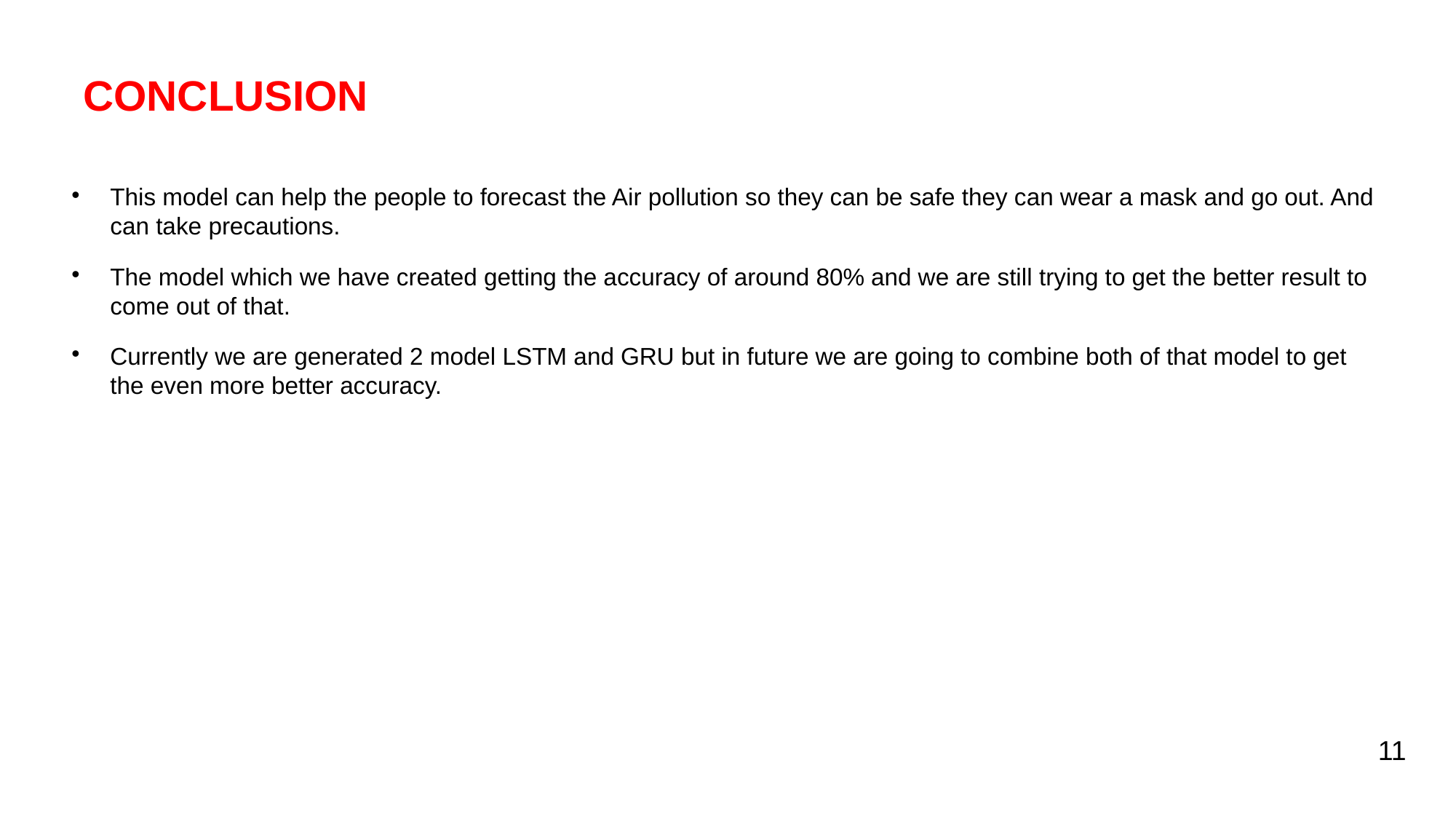

Conclusion
This model can help the people to forecast the Air pollution so they can be safe they can wear a mask and go out. And can take precautions.
The model which we have created getting the accuracy of around 80% and we are still trying to get the better result to come out of that.
Currently we are generated 2 model LSTM and GRU but in future we are going to combine both of that model to get the even more better accuracy.

11